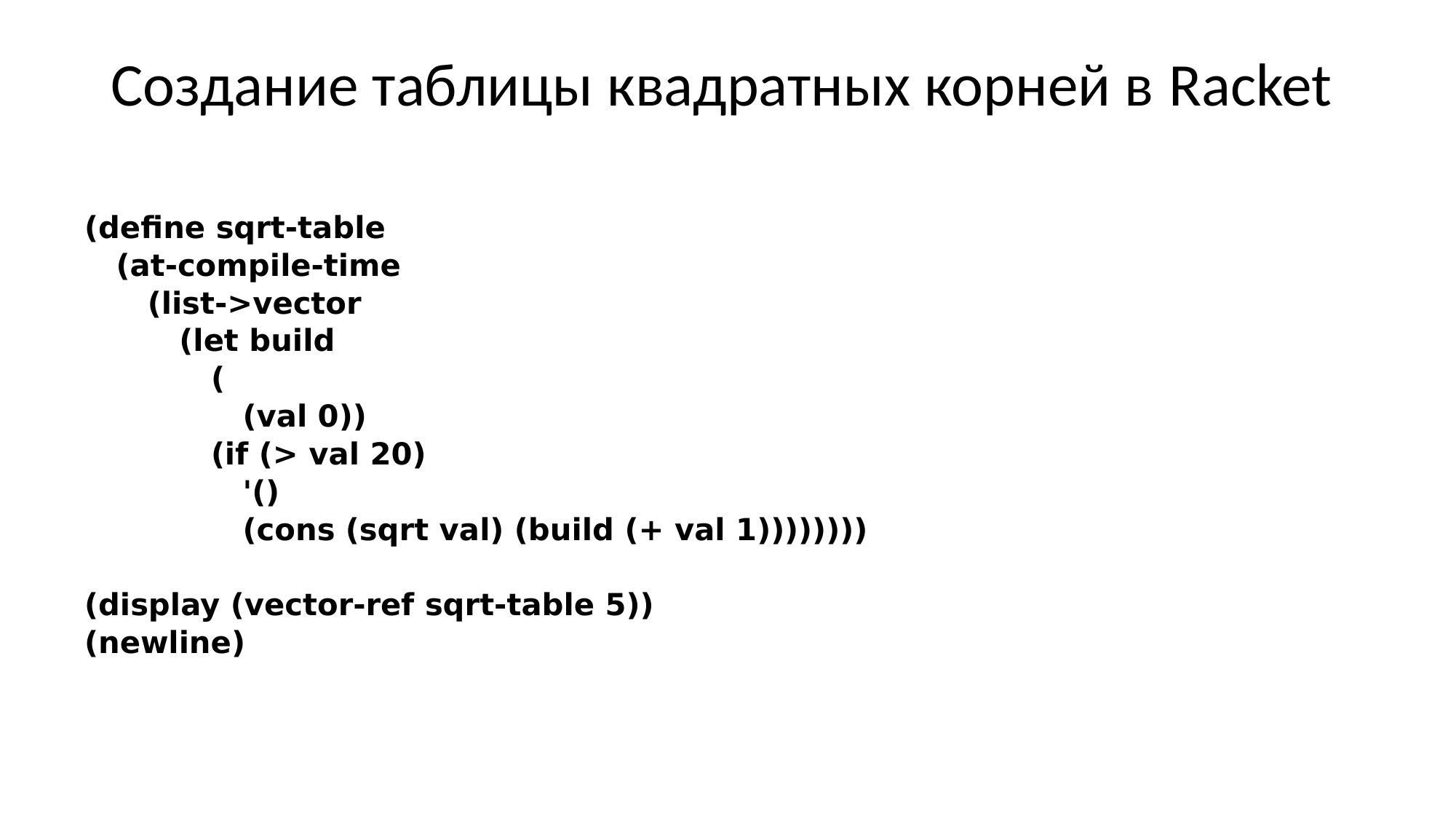

# Создание таблицы квадратных корней в Racket
| (define sqrt-table (at-compile-time (list->vector (let build ( (val 0)) (if (> val 20) '() (cons (sqrt val) (build (+ val 1))))))))   (display (vector-ref sqrt-table 5)) (newline) |
| --- |